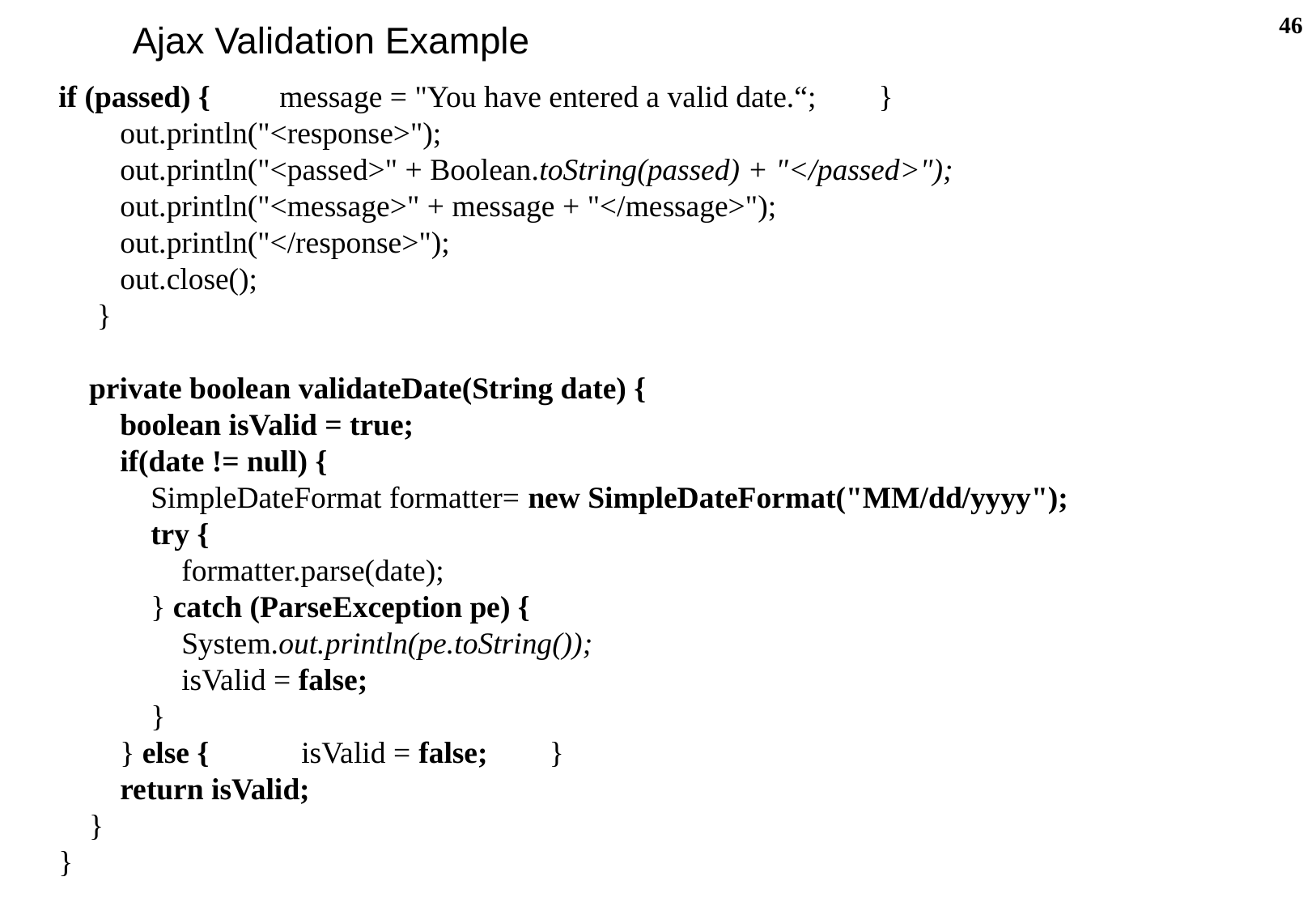

46
Ajax Validation Example
if (passed) {         message = "You have entered a valid date.“;        }
        out.println("<response>");
        out.println("<passed>" + Boolean.toString(passed) + "</passed>");
        out.println("<message>" + message + "</message>");
        out.println("</response>");
        out.close();
     }

    private boolean validateDate(String date) {
        boolean isValid = true;
        if(date != null) {
            SimpleDateFormat formatter= new SimpleDateFormat("MM/dd/yyyy");
            try {
                formatter.parse(date);
            } catch (ParseException pe) {
                System.out.println(pe.toString());
                isValid = false;
            }
        } else {            isValid = false;        }
        return isValid;
    }
}